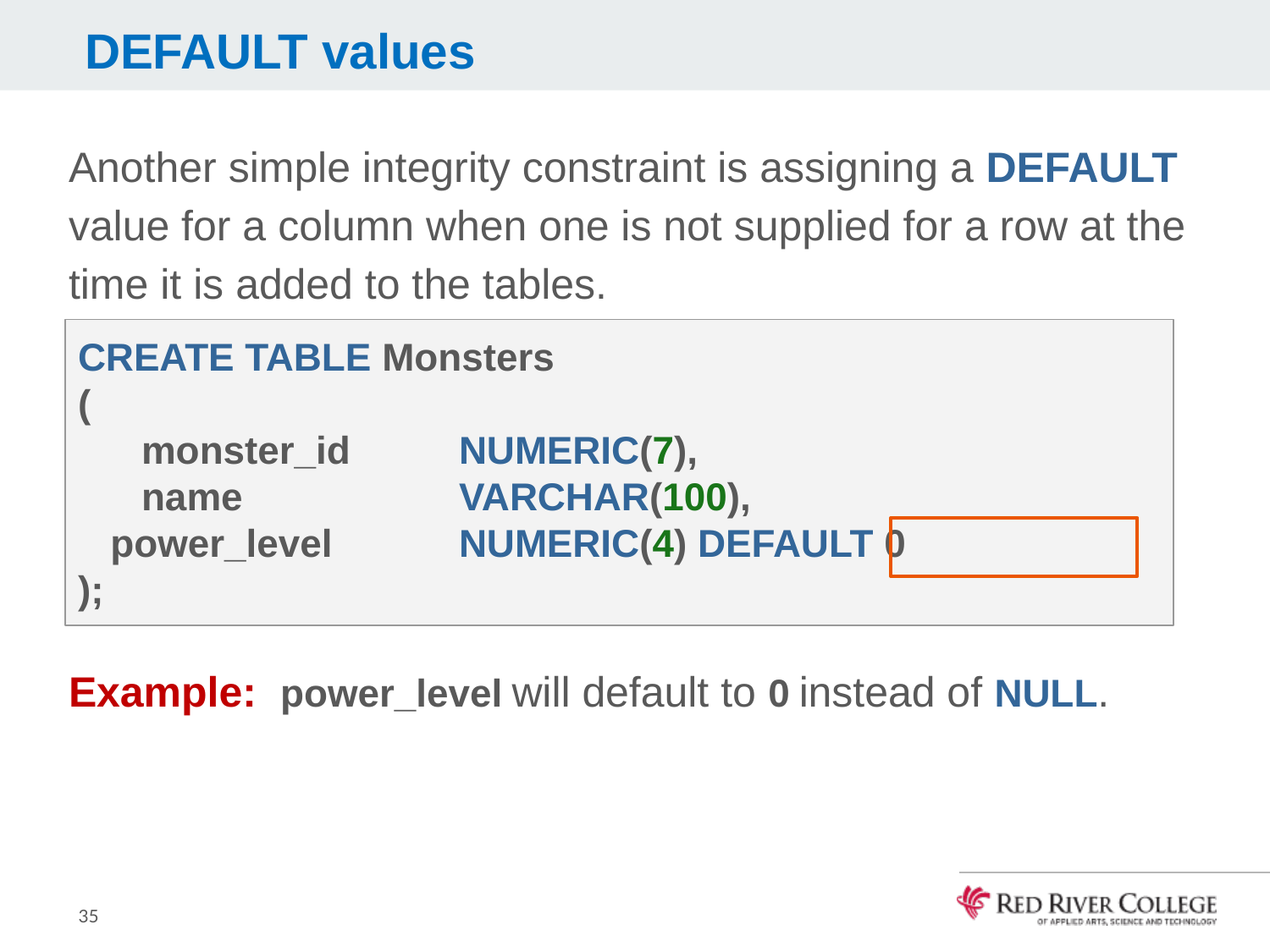

# DEFAULT values
Another simple integrity constraint is assigning a DEFAULT value for a column when one is not supplied for a row at the time it is added to the tables.

Example:  power_level will default to 0 instead of NULL.
CREATE TABLE Monsters
(
monster_id	NUMERIC(7),
name    		VARCHAR(100),
   power_level	NUMERIC(4) DEFAULT 0
);

35